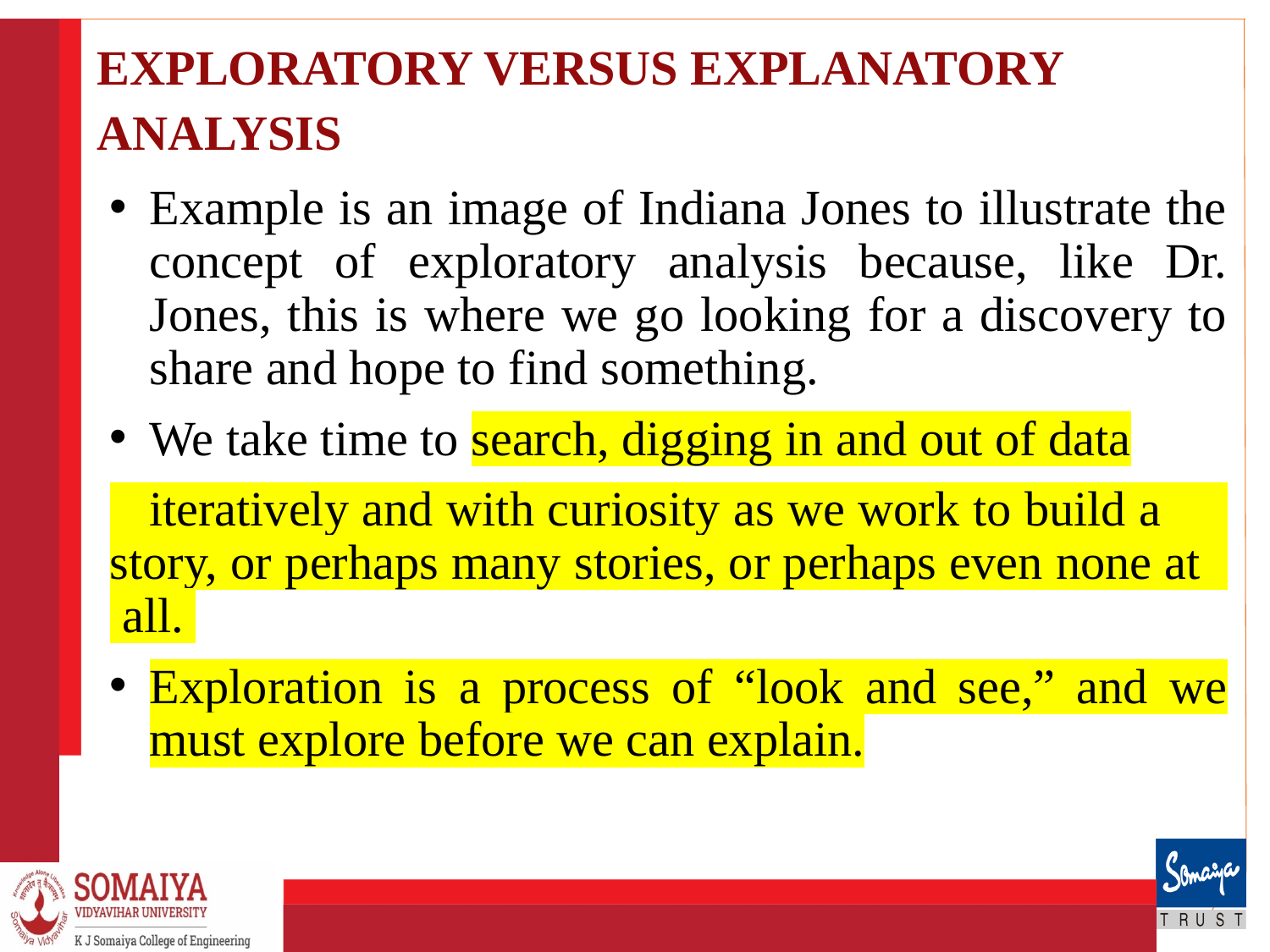

# EXPLORATORY VERSUS EXPLANATORY ANALYSIS
Example is an image of Indiana Jones to illustrate the concept of exploratory analysis because, like Dr. Jones, this is where we go looking for a discovery to share and hope to find something.
We take time to search, digging in and out of data
   iteratively and with curiosity as we work to build a      story, or perhaps many stories, or perhaps even none at    all.
Exploration is a process of “look and see,” and we must explore before we can explain.